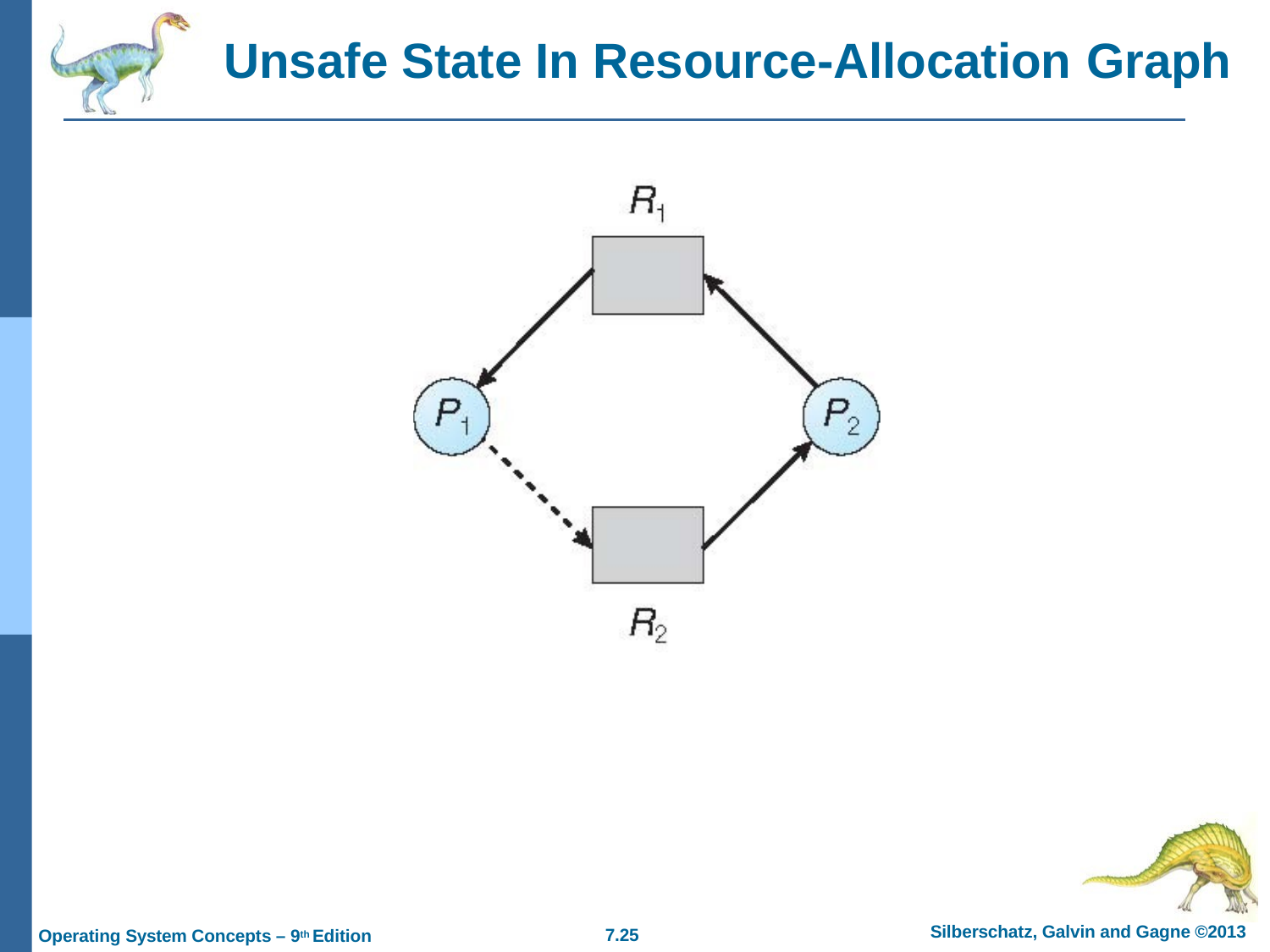

# Unsafe State In Resource-Allocation Graph

Silberschatz, Galvin and Gagne ©2013
7.25
Operating System Concepts – 9th Edition